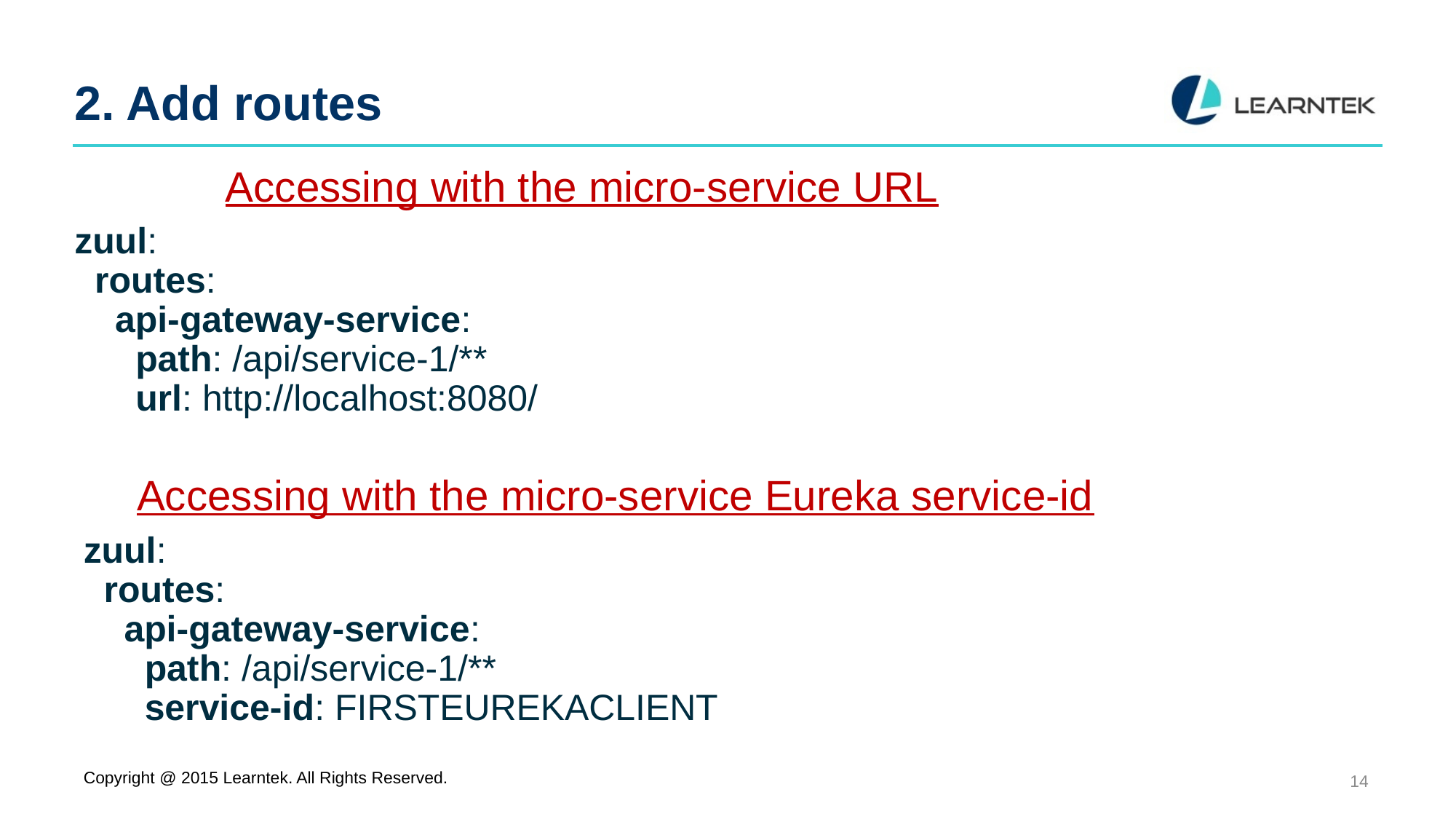

# 2. Add routes
Accessing with the micro-service URL
zuul:
  routes:
    api-gateway-service:
      path: /api/service-1/**
      url: http://localhost:8080/
Accessing with the micro-service Eureka service-id
zuul:
  routes:
    api-gateway-service:
      path: /api/service-1/**
      service-id: FIRSTEUREKACLIENT
Copyright @ 2015 Learntek. All Rights Reserved.
14